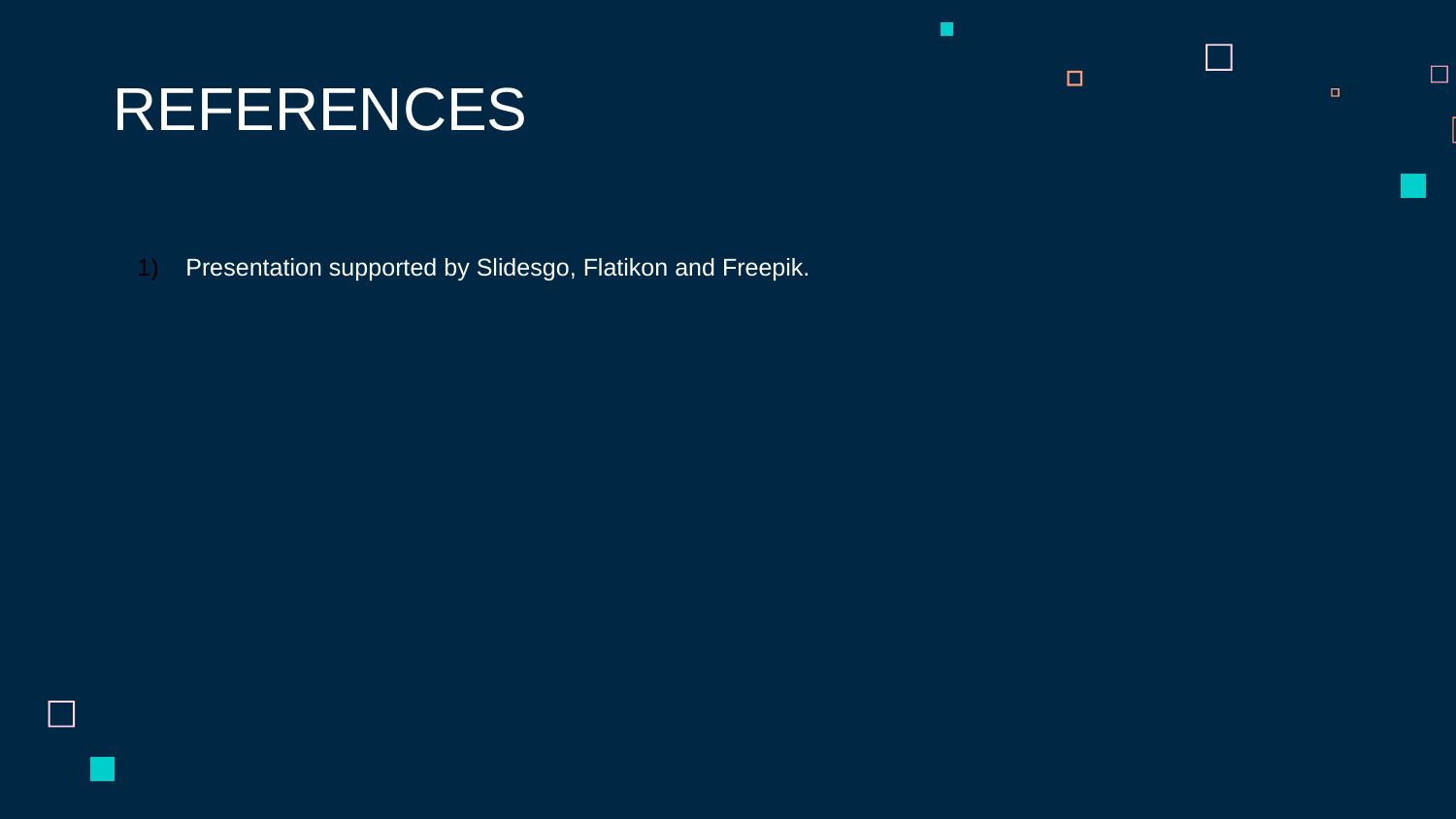

# REFERENCES
Presentation supported by Slidesgo, Flatikon and Freepik.